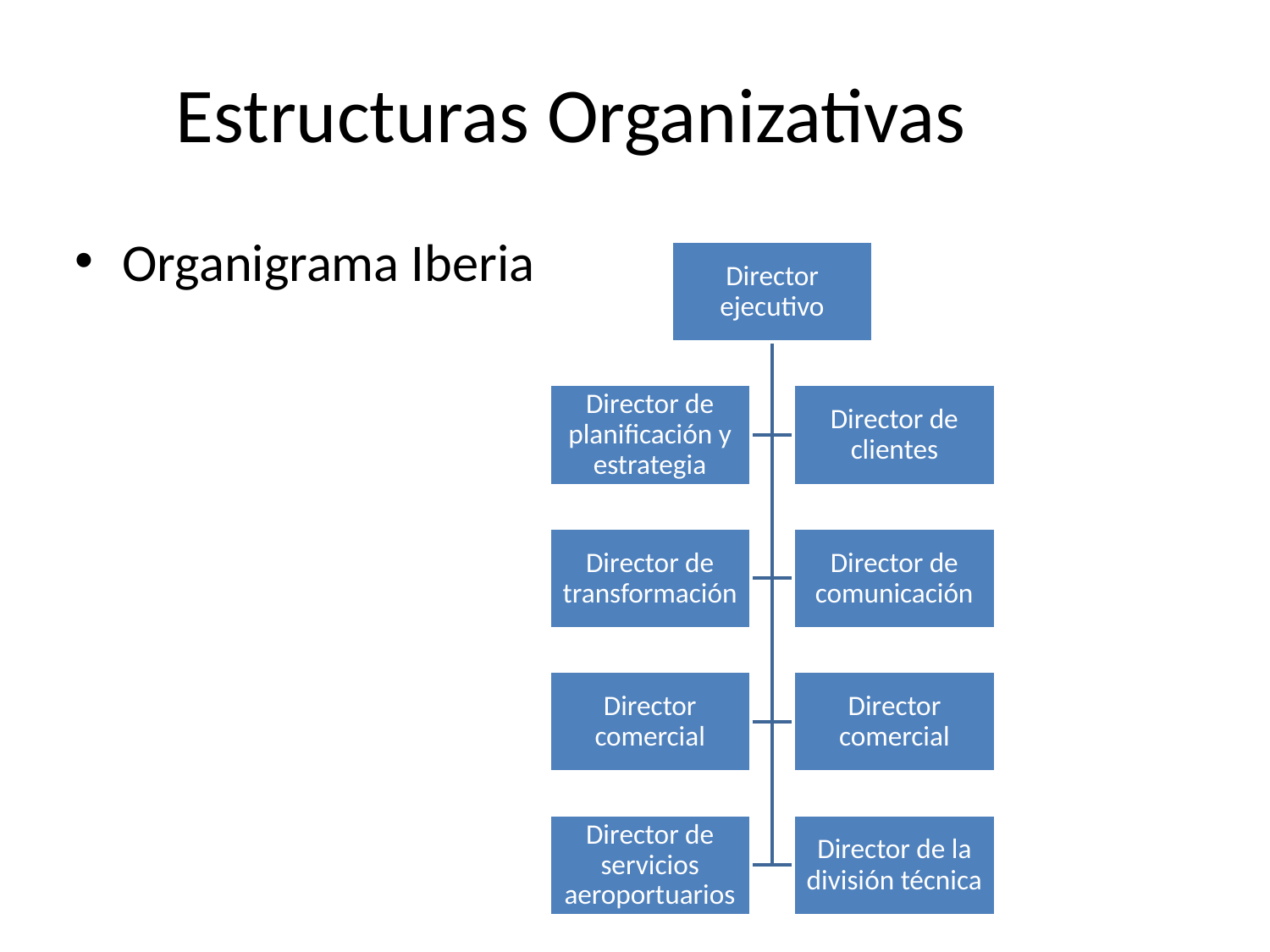

Estructuras Organizativas
Organigrama Iberia
Director ejecutivo
Director de planificación y estrategia
Director de clientes
Director de transformación
Director de comunicación
Director comercial
Director comercial
Director de servicios aeroportuarios
Director de la división técnica